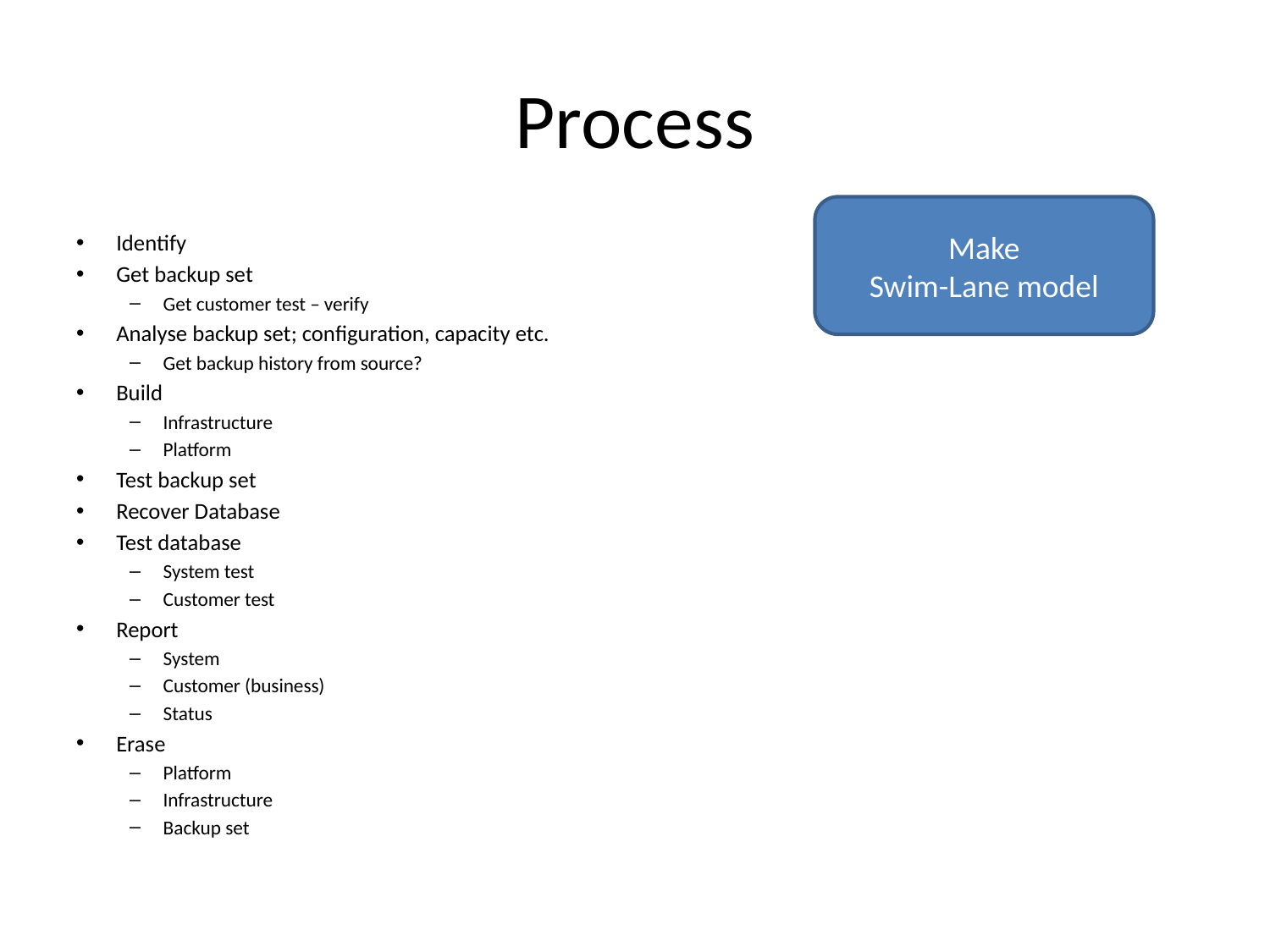

# Process
Make
Swim-Lane model
Identify
Get backup set
Get customer test – verify
Analyse backup set; configuration, capacity etc.
Get backup history from source?
Build
Infrastructure
Platform
Test backup set
Recover Database
Test database
System test
Customer test
Report
System
Customer (business)
Status
Erase
Platform
Infrastructure
Backup set